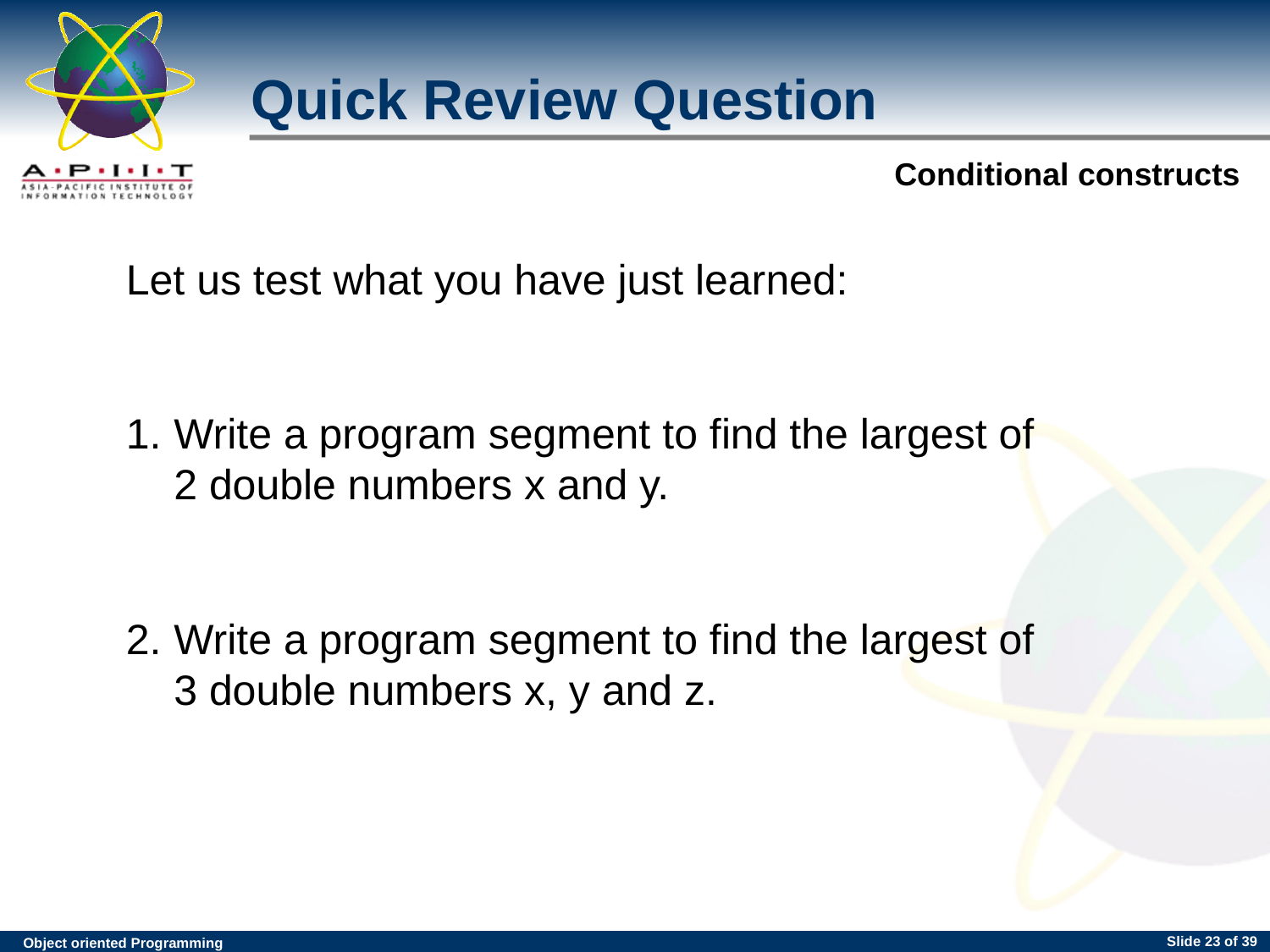

Quick Review Question
Let us test what you have just learned:

Write a program segment to find the largest of 2 double numbers x and y.

Write a program segment to find the largest of 3 double numbers x, y and z.

Slide 23 of 39